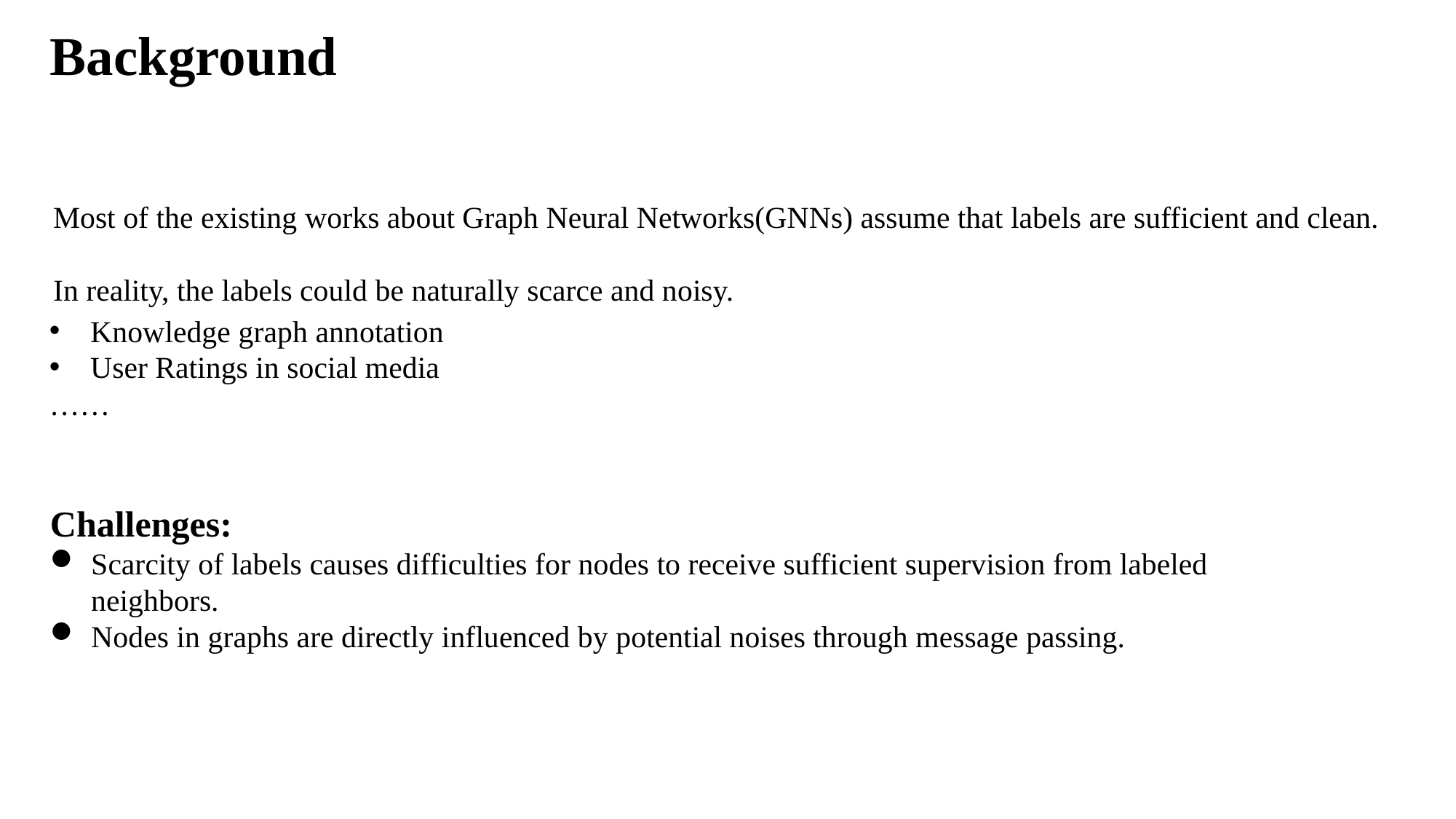

Background

Most of the existing works about Graph Neural Networks(GNNs) assume that labels are sufficient and clean.

In reality, the labels could be naturally scarce and noisy.
Knowledge graph annotation
User Ratings in social media
……

Challenges:
Scarcity of labels causes difficulties for nodes to receive sufficient supervision from labeled neighbors.
Nodes in graphs are directly influenced by potential noises through message passing.